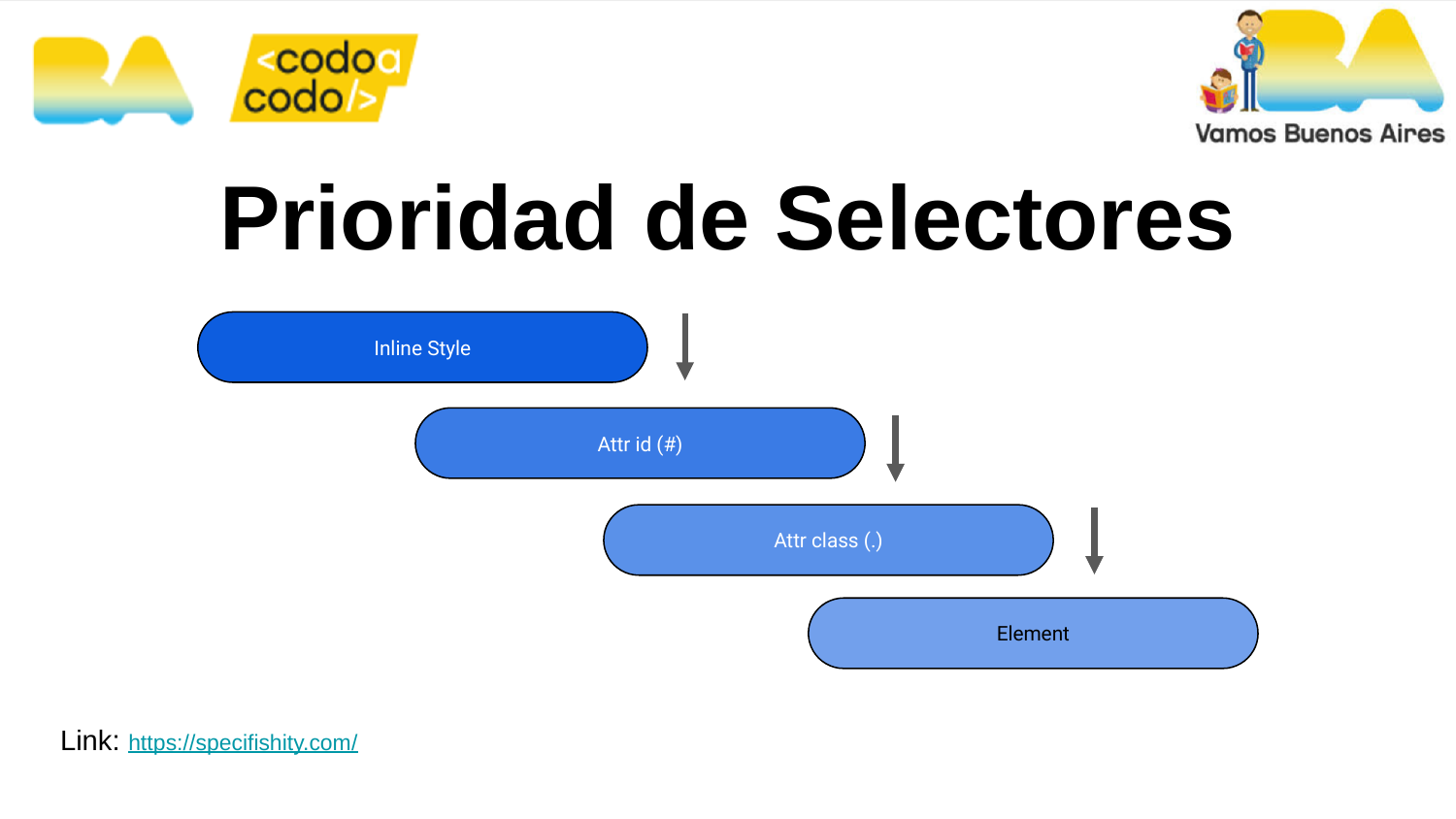

# Prioridad de Selectores
Inline Style
Attr id (#)
Attr class (.)
Element
Link: https://specifishity.com/